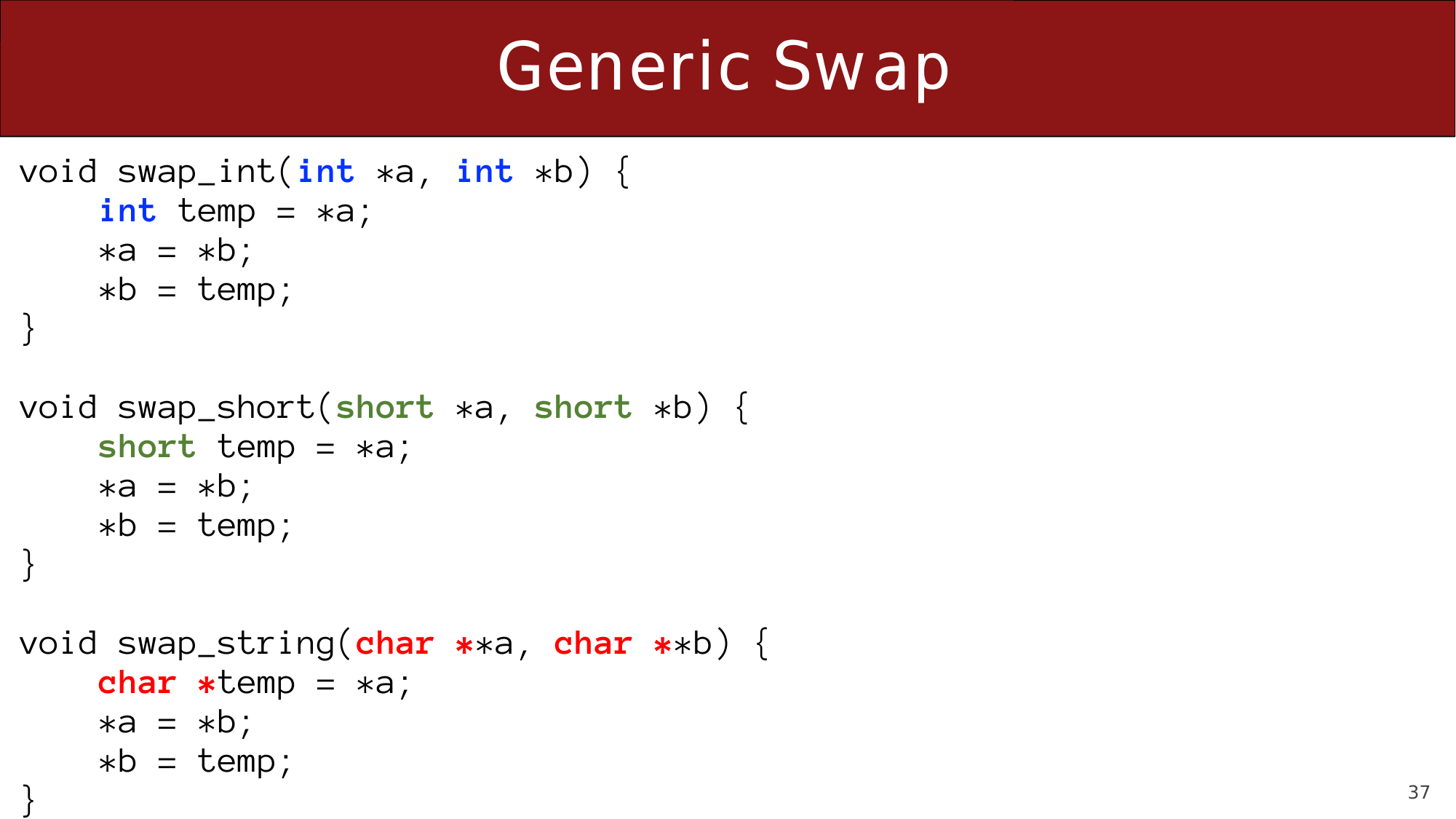

# Generic Swap
void swap_int(int *a, int *b) {
    int temp = *a;
    *a = *b;
    *b = temp;
}

void swap_short(short *a, short *b) {
    short temp = *a;
    *a = *b;
    *b = temp;
}

void swap_string(char **a, char **b) {
    char *temp = *a;
    *a = *b;
    *b = temp;
}